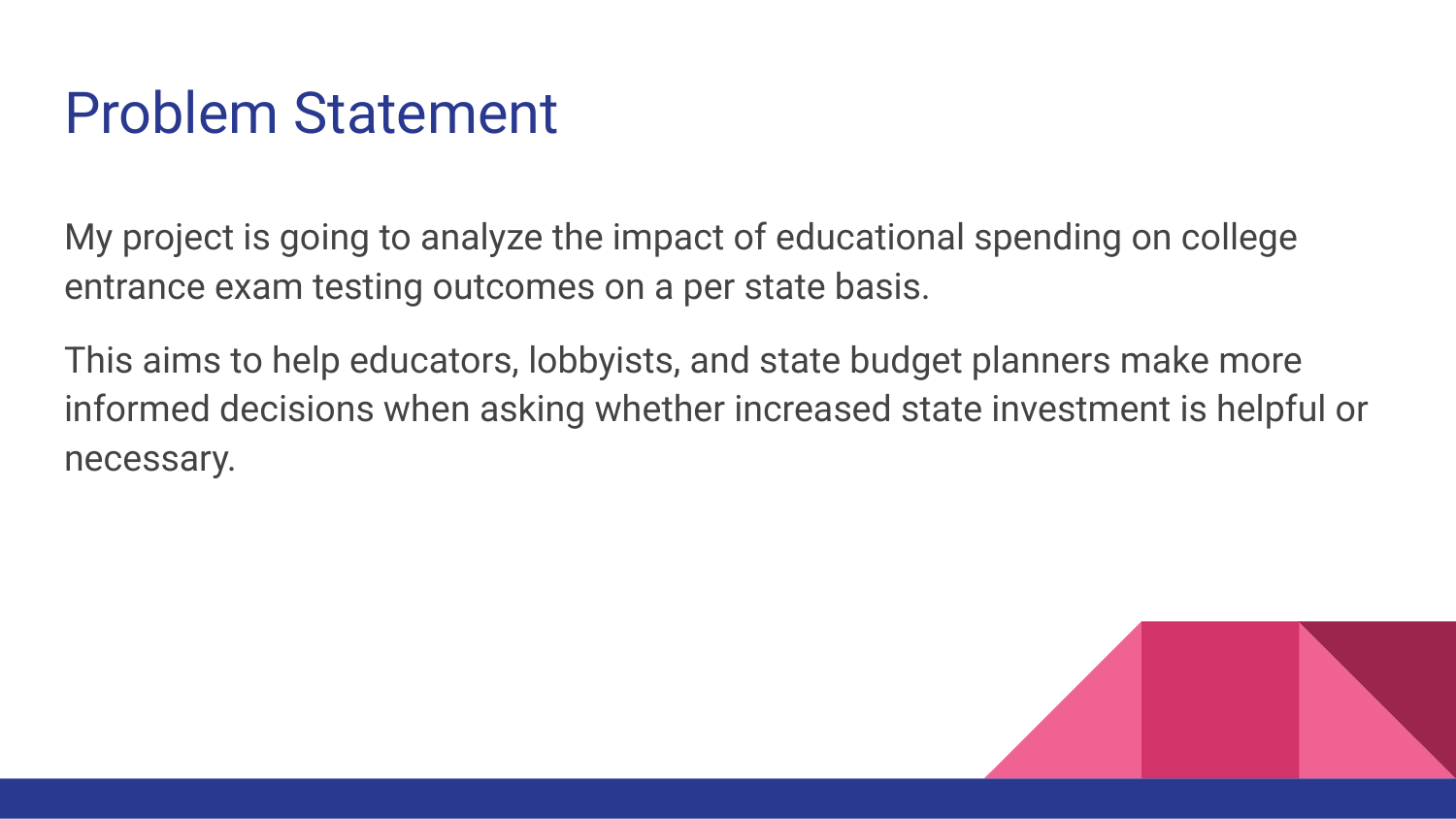

# Problem Statement
My project is going to analyze the impact of educational spending on college entrance exam testing outcomes on a per state basis.
This aims to help educators, lobbyists, and state budget planners make more informed decisions when asking whether increased state investment is helpful or necessary.